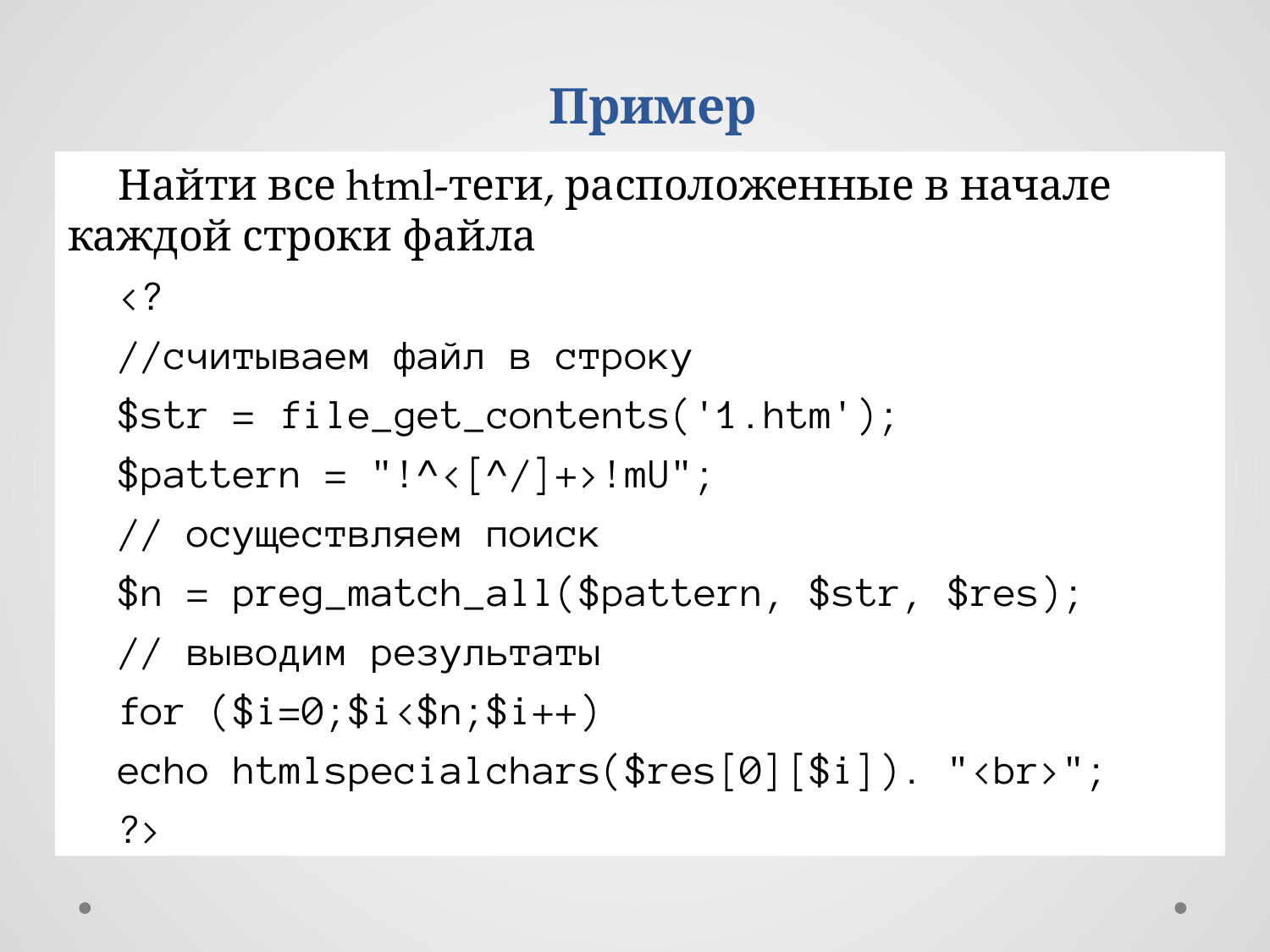

Пример
Найти все html-теги, расположенные в начале каждой строки файла
<?
//считываем файл в строку
$str = file_get_contents('1.htm');
$pattern = "!^<[^/]+>!mU";
// осуществляем поиск
$n = preg_match_all($pattern, $str, $res);
// выводим результаты
for ($i=0;$i<$n;$i++)
echo htmlspecialchars($res[0][$i]). "<br>";
?>